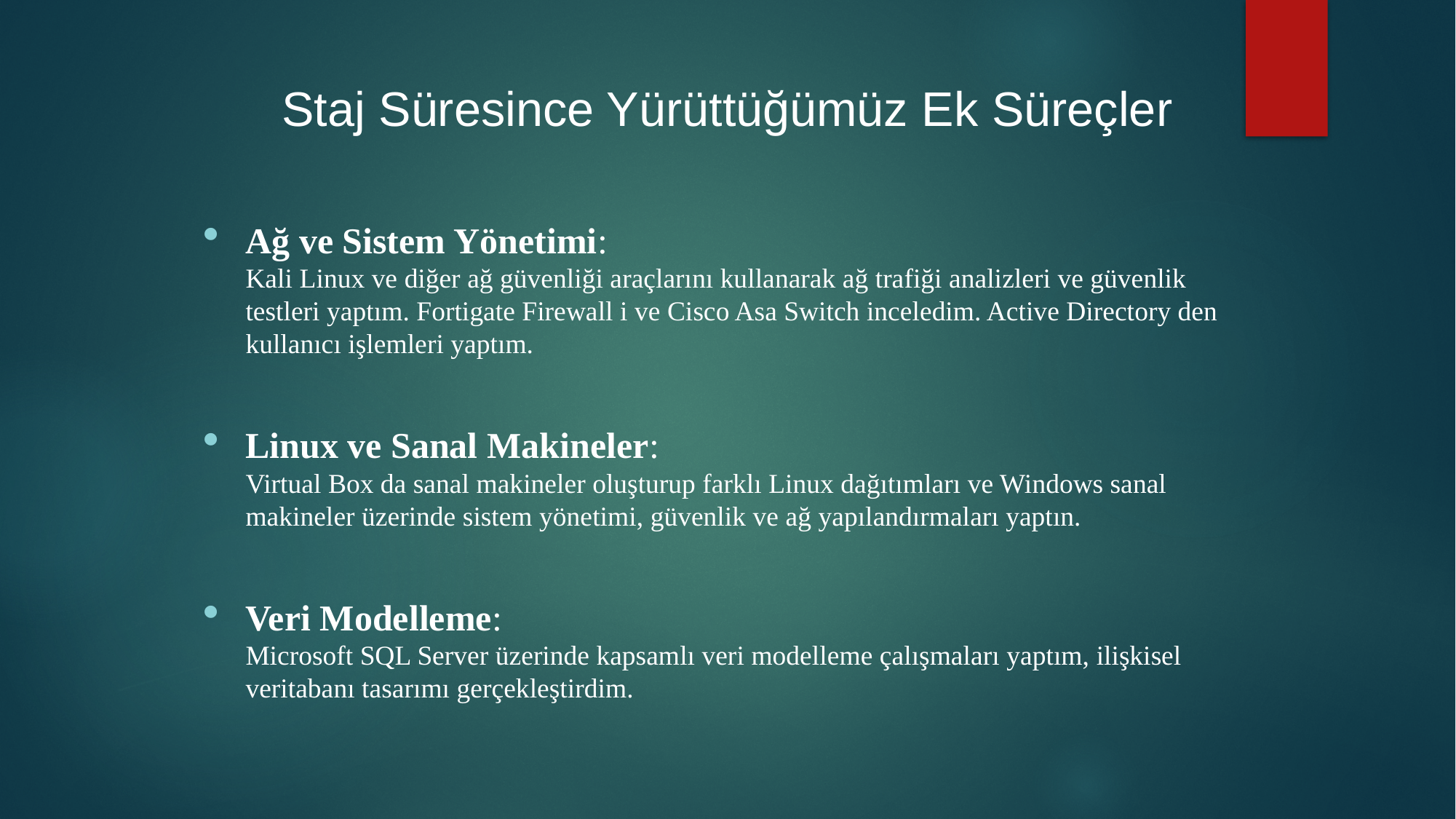

Staj Süresince Yürüttüğümüz Ek Süreçler
Ağ ve Sistem Yönetimi:
Kali Linux ve diğer ağ güvenliği araçlarını kullanarak ağ trafiği analizleri ve güvenlik testleri yaptım. Fortigate Firewall i ve Cisco Asa Switch inceledim. Active Directory den kullanıcı işlemleri yaptım.

Linux ve Sanal Makineler:
Virtual Box da sanal makineler oluşturup farklı Linux dağıtımları ve Windows sanal makineler üzerinde sistem yönetimi, güvenlik ve ağ yapılandırmaları yaptın.

Veri Modelleme:
Microsoft SQL Server üzerinde kapsamlı veri modelleme çalışmaları yaptım, ilişkisel veritabanı tasarımı gerçekleştirdim.